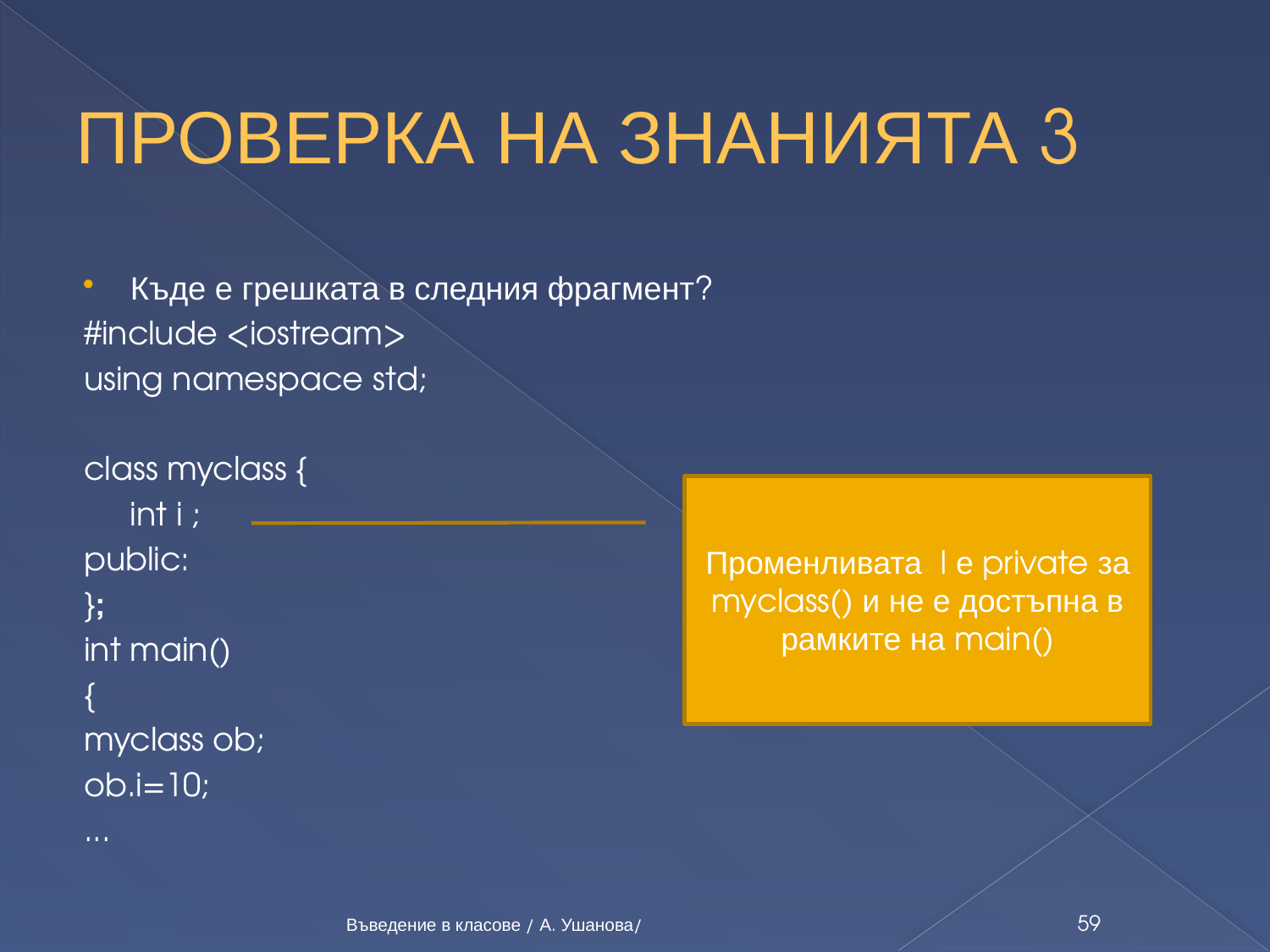

# Проверка на знанията 3
Къде е грешката в следния фрагмент?
#include <iostream>
using namespace std;

class myclass {
	int i ;
public:
};
int main()
{
myclass ob;
ob.i=10;
...

Променливата  I е private за myclass() и не е достъпна в рамките на main()
Въведение в класове / А. Ушанова/
59